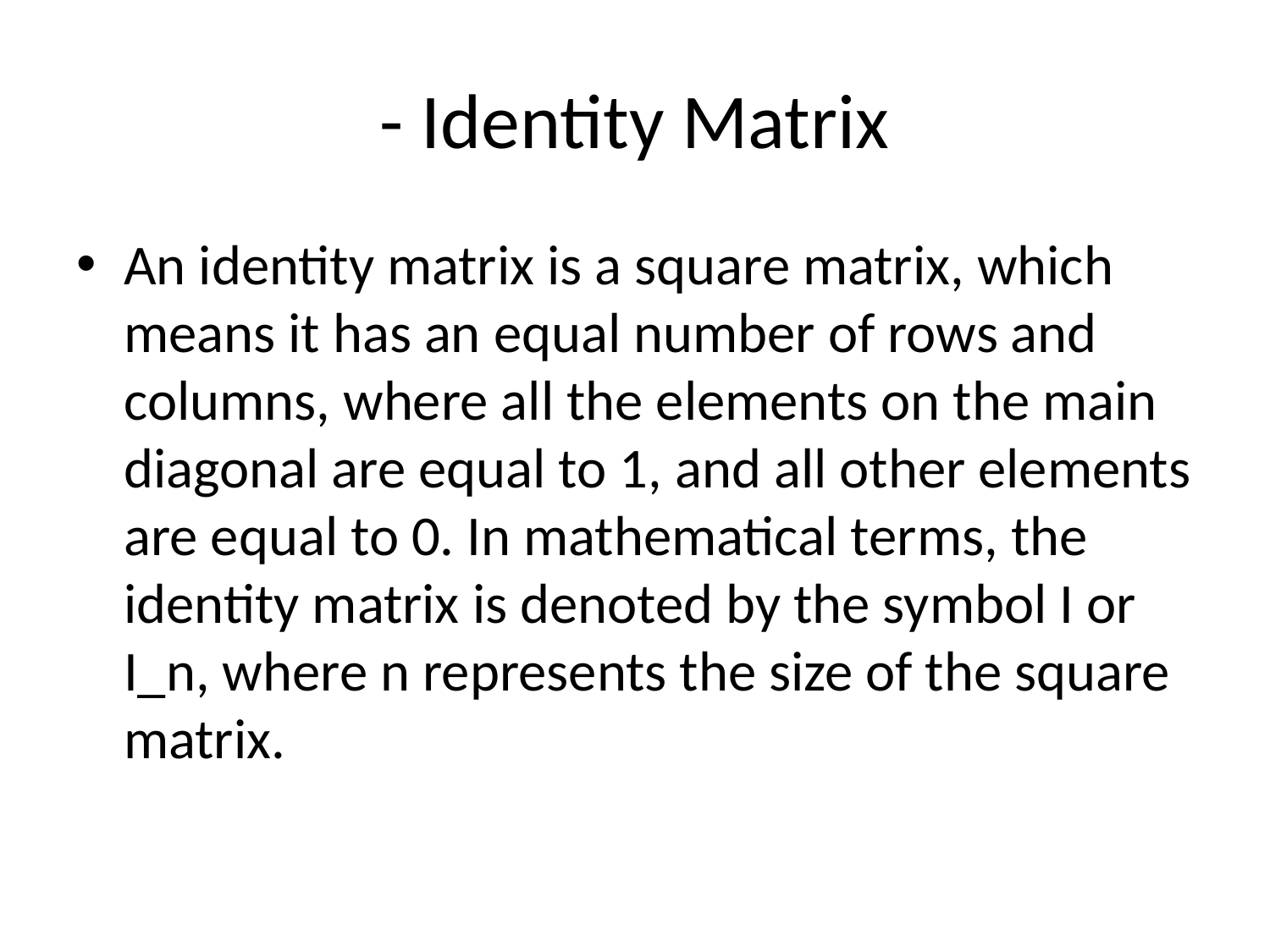

# - Identity Matrix
An identity matrix is a square matrix, which means it has an equal number of rows and columns, where all the elements on the main diagonal are equal to 1, and all other elements are equal to 0. In mathematical terms, the identity matrix is denoted by the symbol I or I_n, where n represents the size of the square matrix.